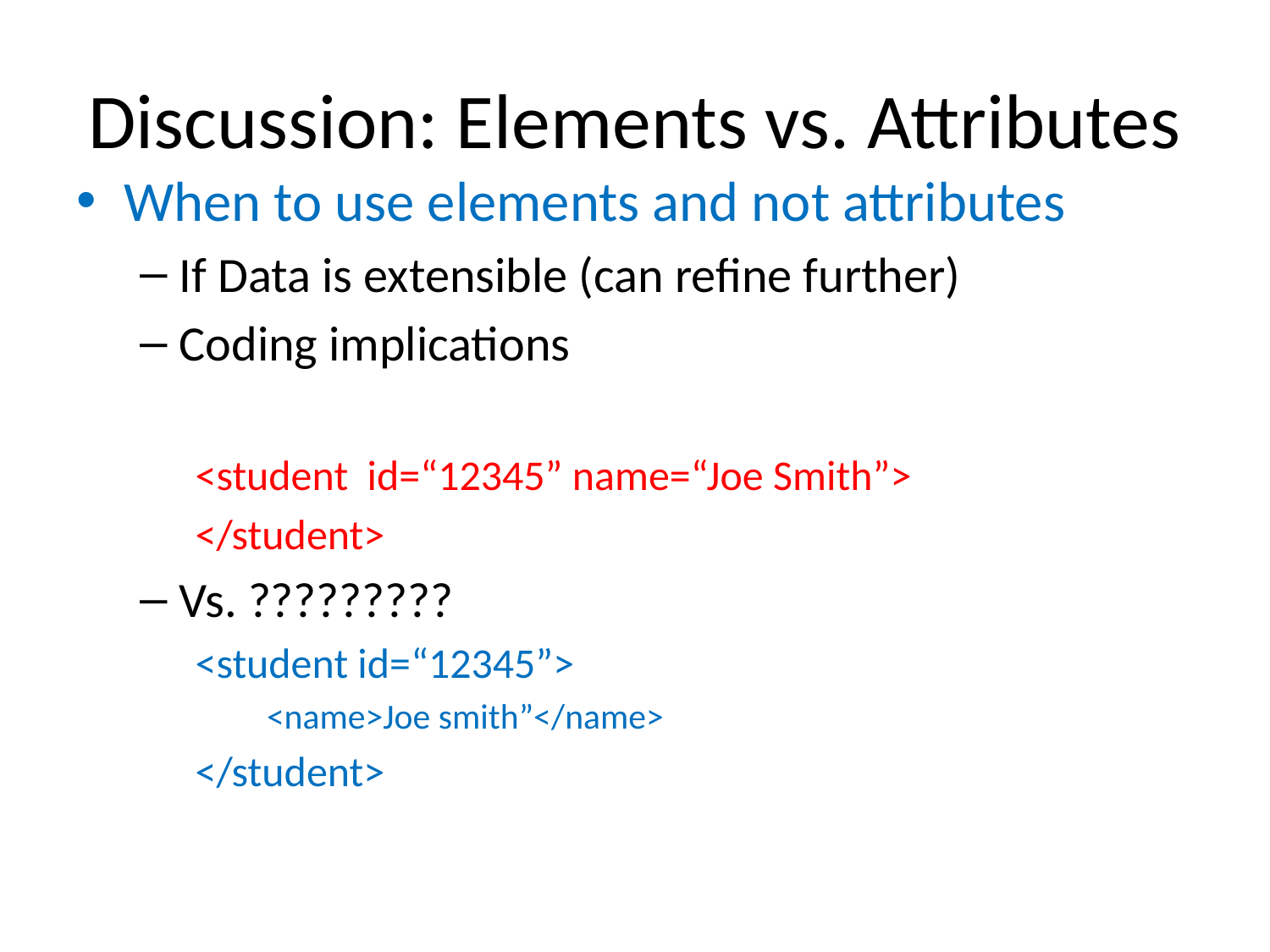

# Discussion: Elements vs. Attributes
When to use elements and not attributes
If Data is extensible (can refine further)
Coding implications

<student  id=“12345” name=“Joe Smith”>
</student>
Vs. ?????????
<student id=“12345”>
<name>Joe smith”</name>
</student>